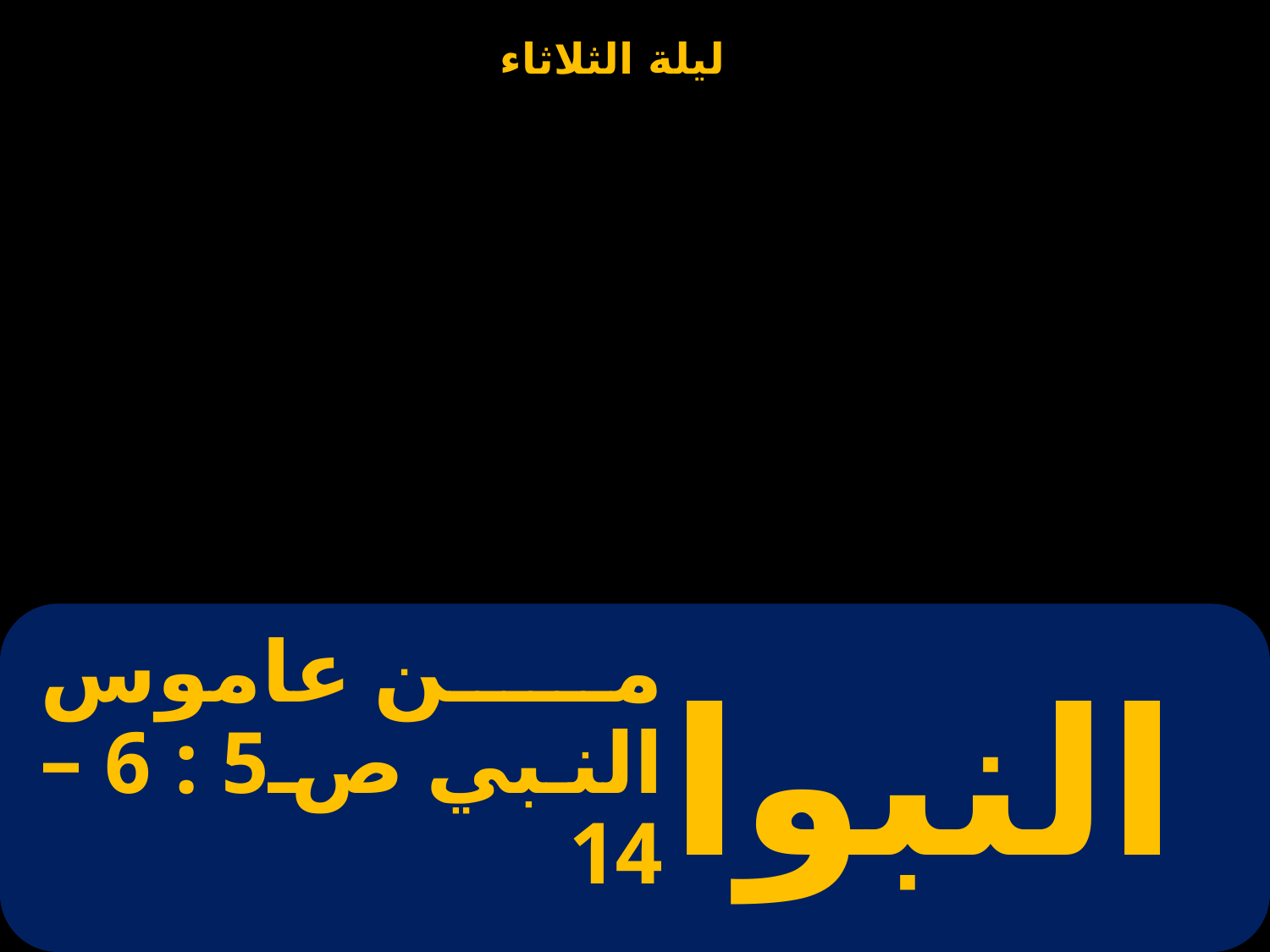

# من عاموس النبي ص5 : 6 – 14